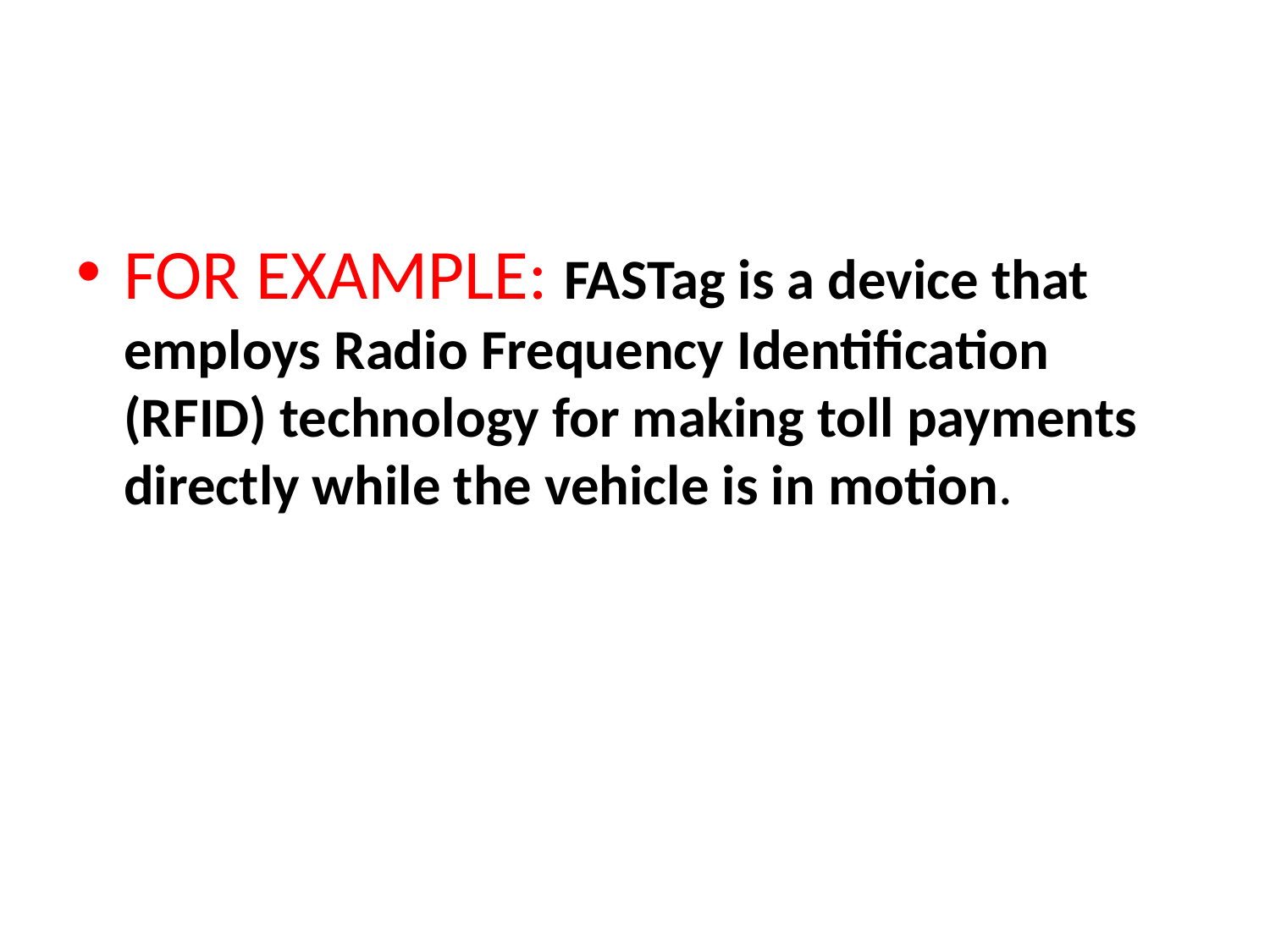

#
FOR EXAMPLE: FASTag is a device that employs Radio Frequency Identification (RFID) technology for making toll payments directly while the vehicle is in motion.